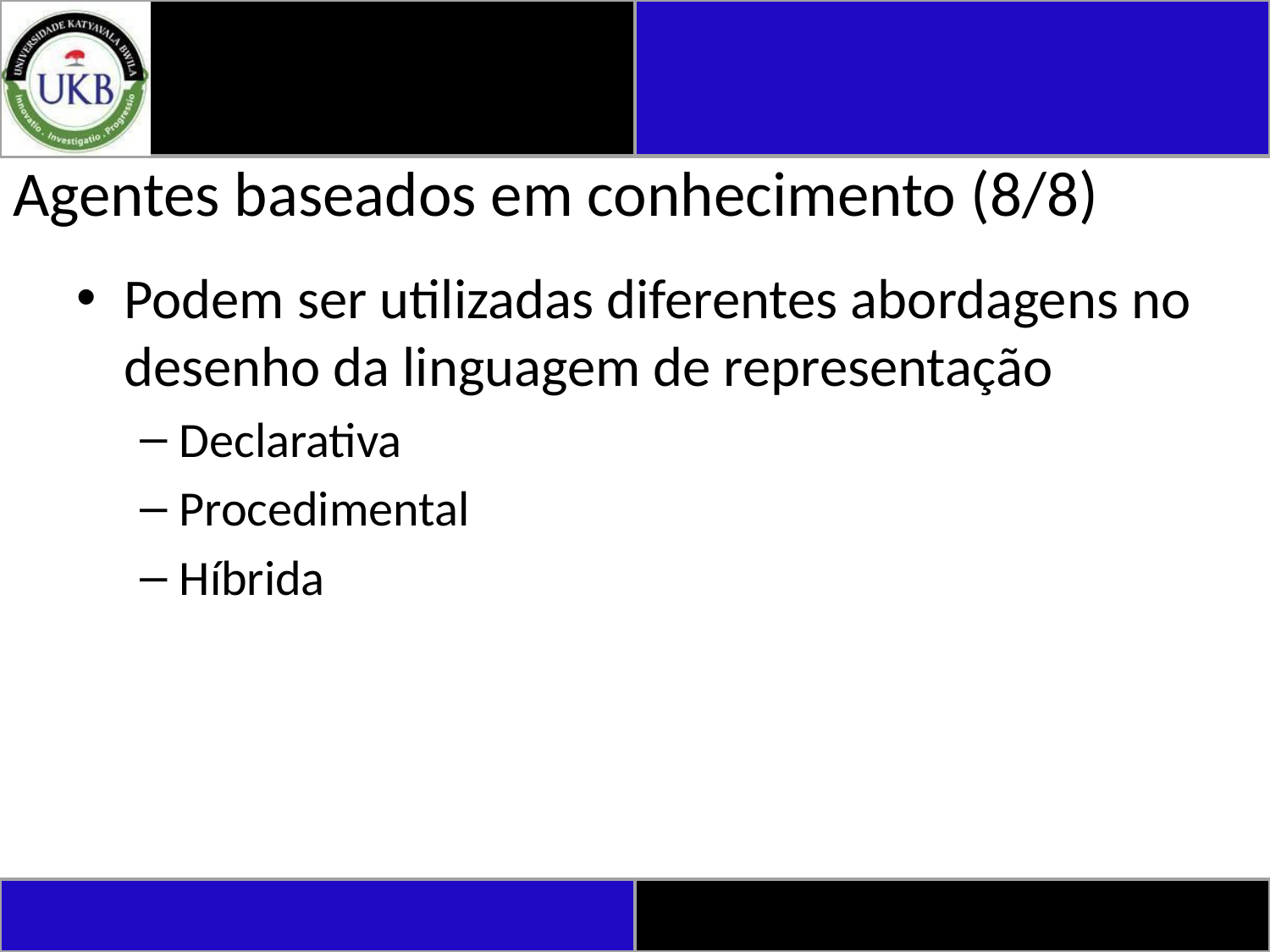

# Agentes baseados em conhecimento (8/8)
Podem ser utilizadas diferentes abordagens no desenho da linguagem de representação
Declarativa
Procedimental
Híbrida